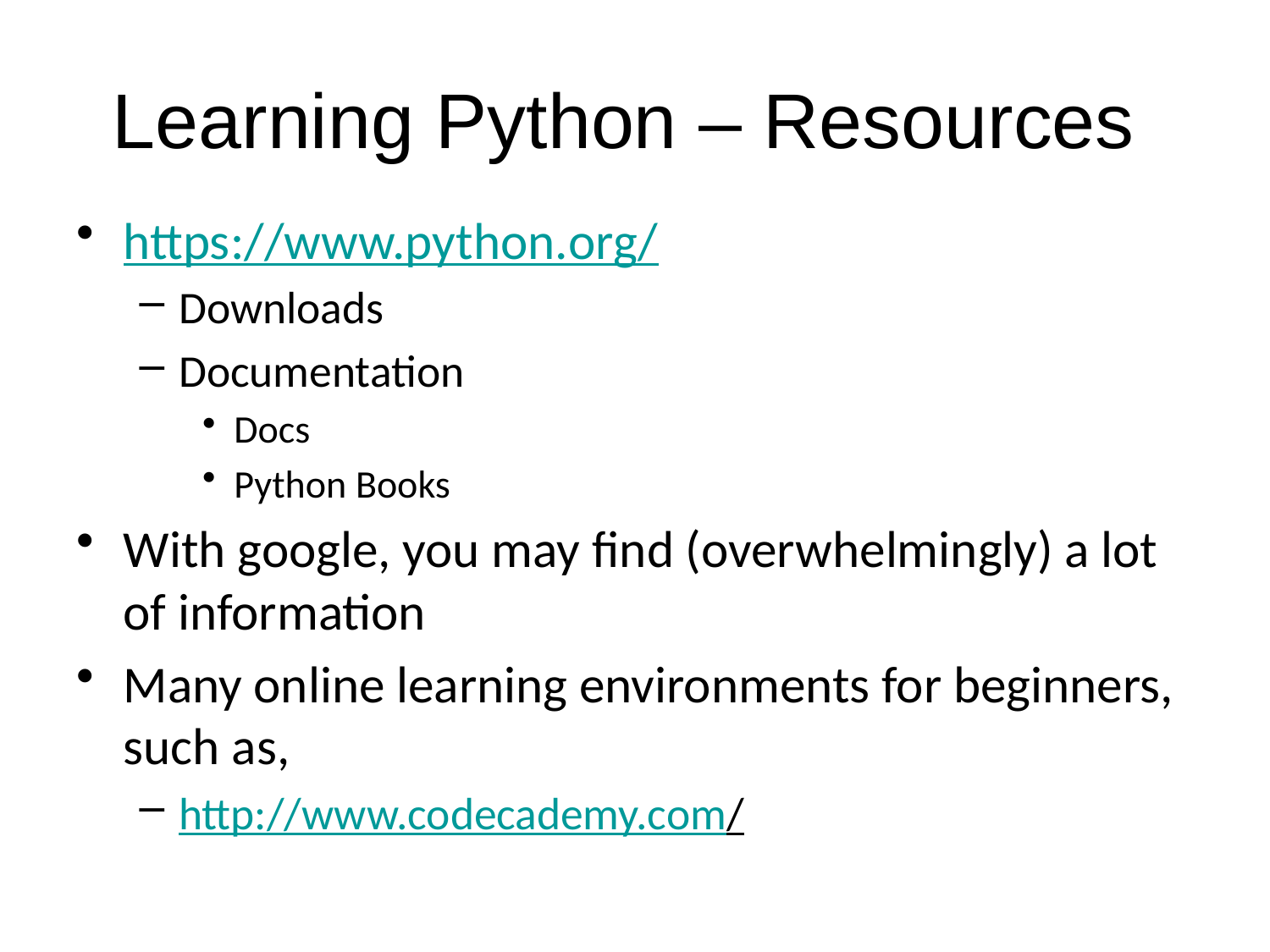

# Learning Python – Resources
https://www.python.org/
Downloads
Documentation
Docs
Python Books
With google, you may find (overwhelmingly) a lot of information
Many online learning environments for beginners, such as,
http://www.codecademy.com/